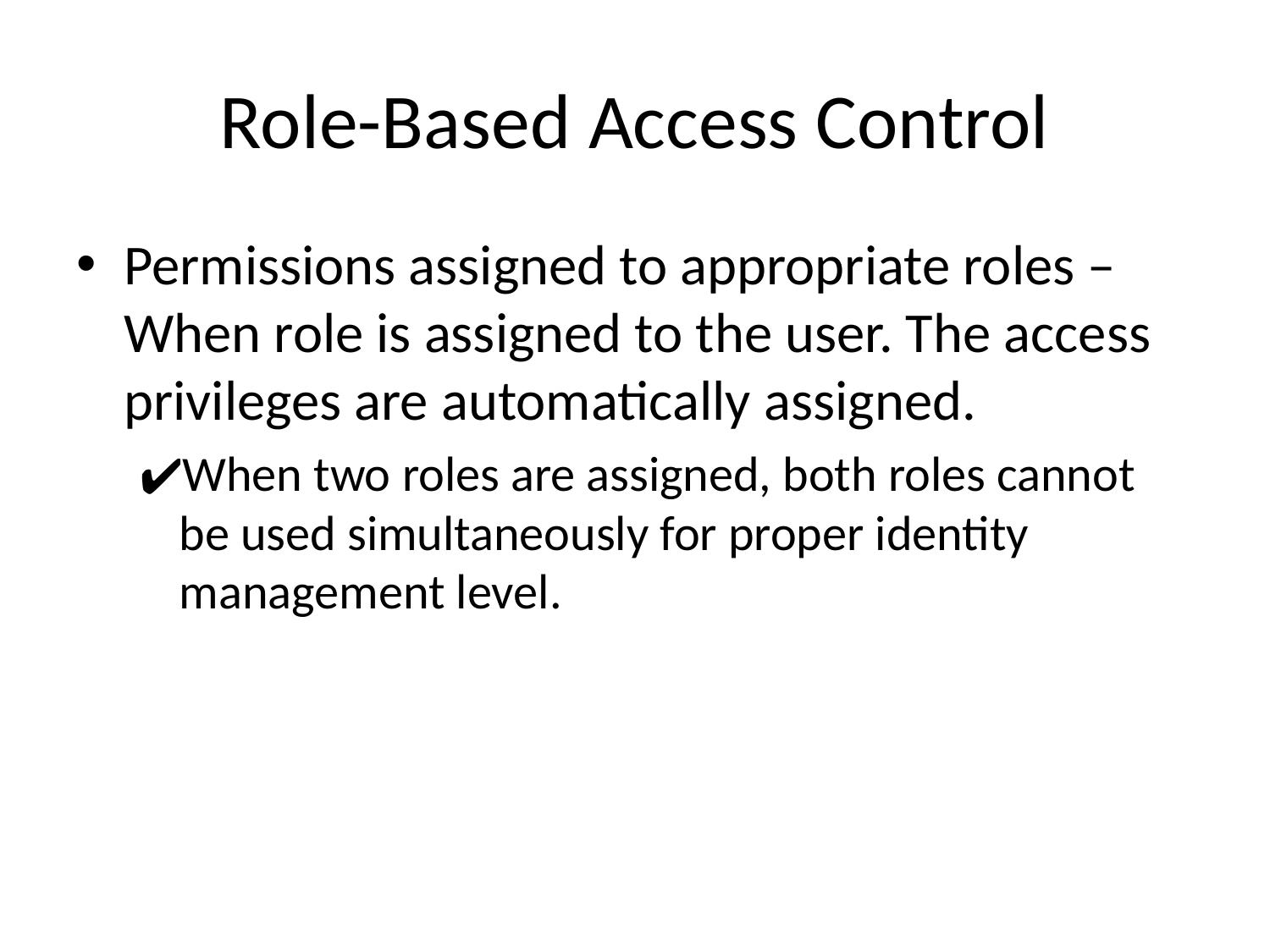

# Role-Based Access Control
Permissions assigned to appropriate roles – When role is assigned to the user. The access privileges are automatically assigned.
When two roles are assigned, both roles cannot be used simultaneously for proper identity management level.